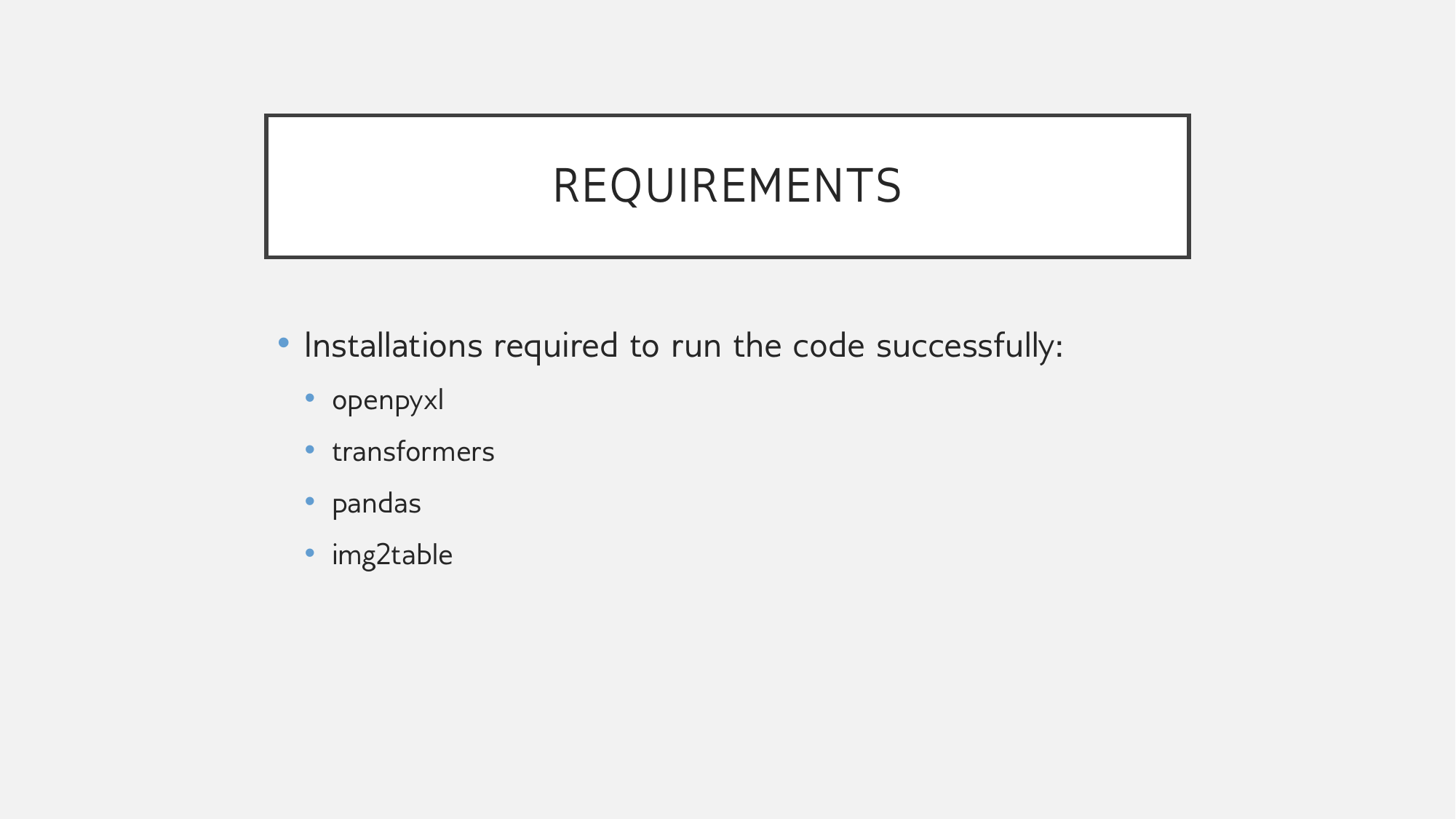

# REQUIREMENTS
Installations required to run the code successfully:
openpyxl
transformers
pandas
img2table